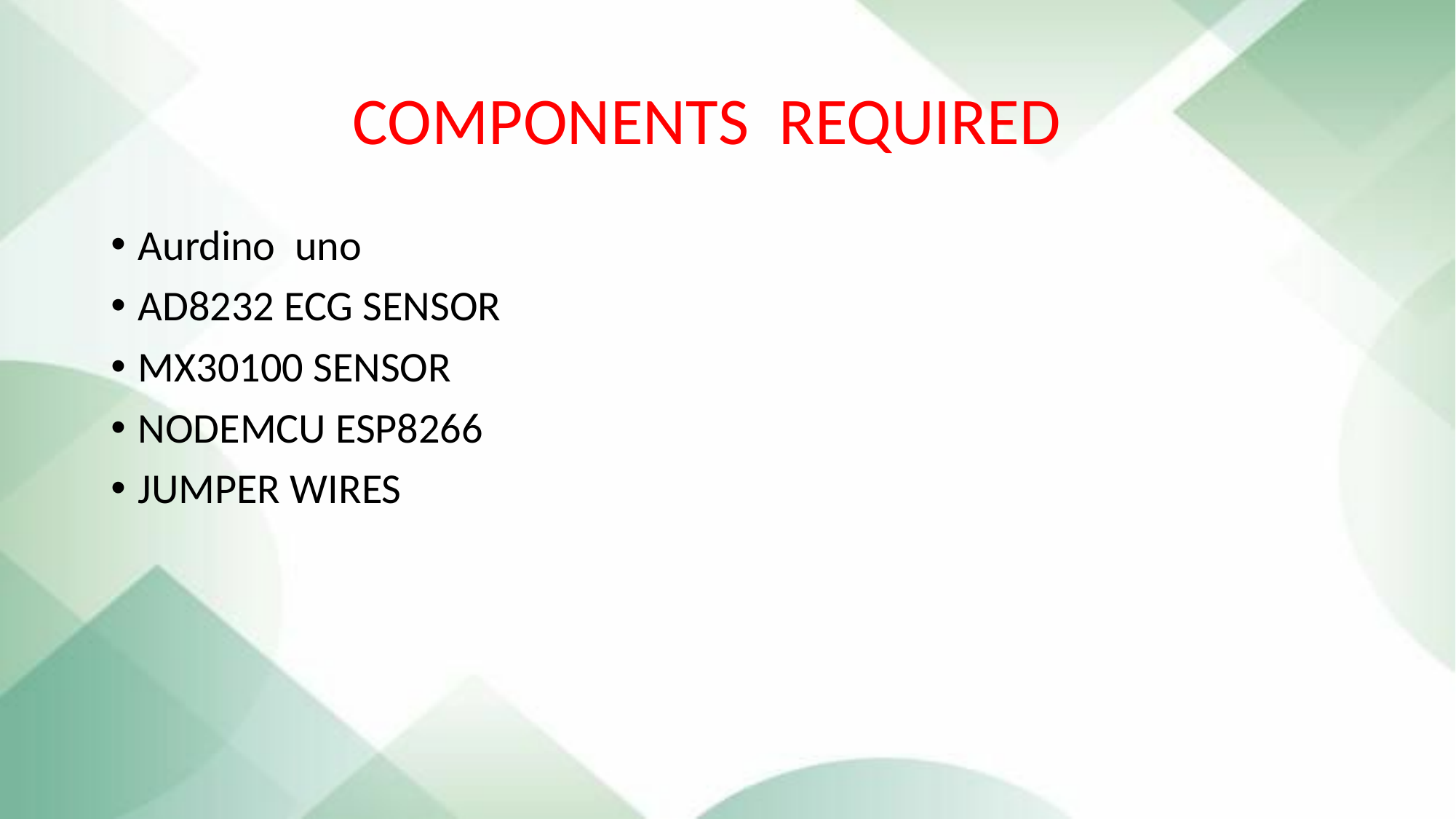

# COMPONENTS  REQUIRED
Aurdino  uno
AD8232 ECG SENSOR
MX30100 SENSOR
NODEMCU ESP8266
JUMPER WIRES